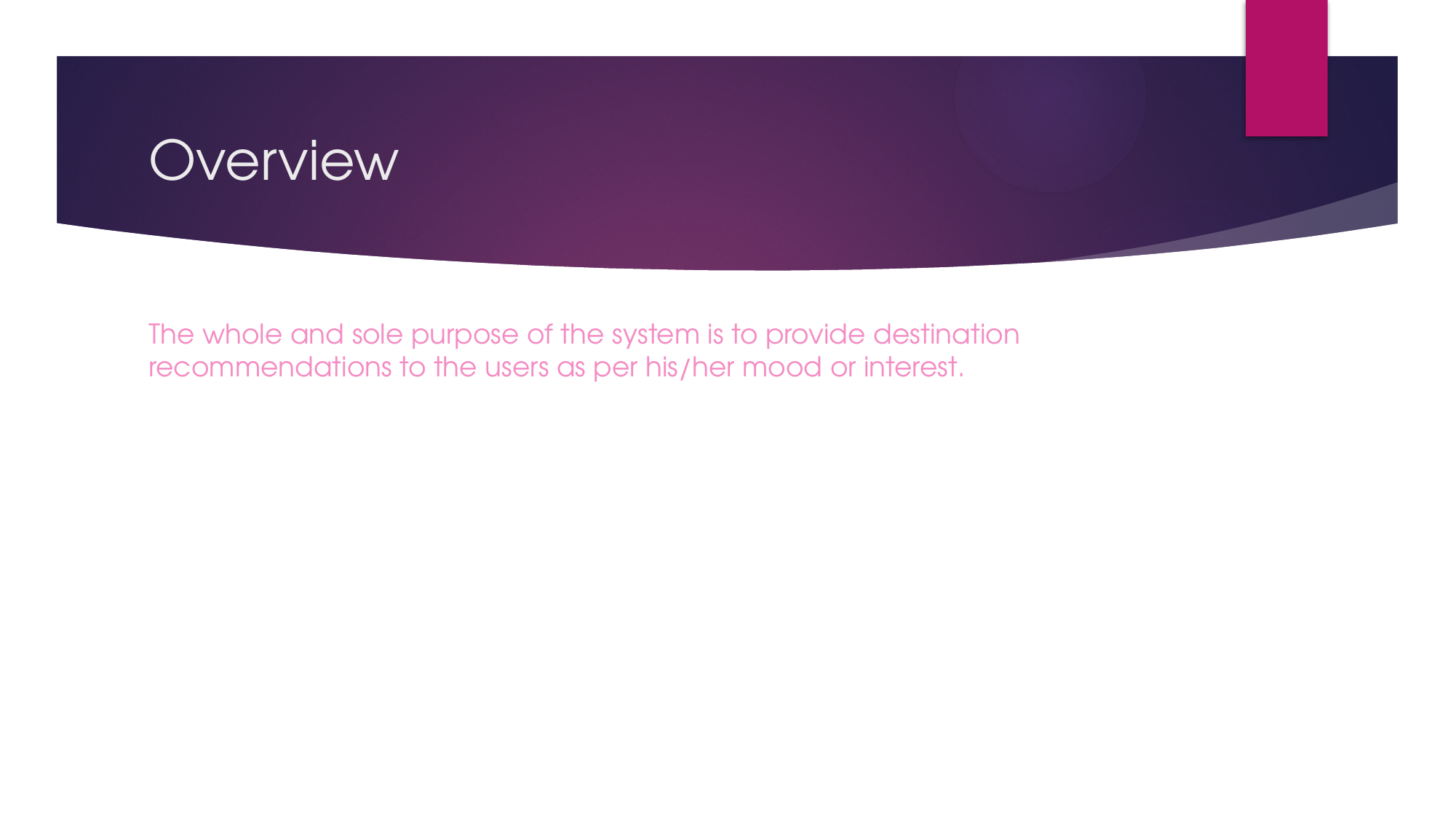

# Overview
The whole and sole purpose of the system is to provide destination recommendations to the users as per his/her mood or interest.